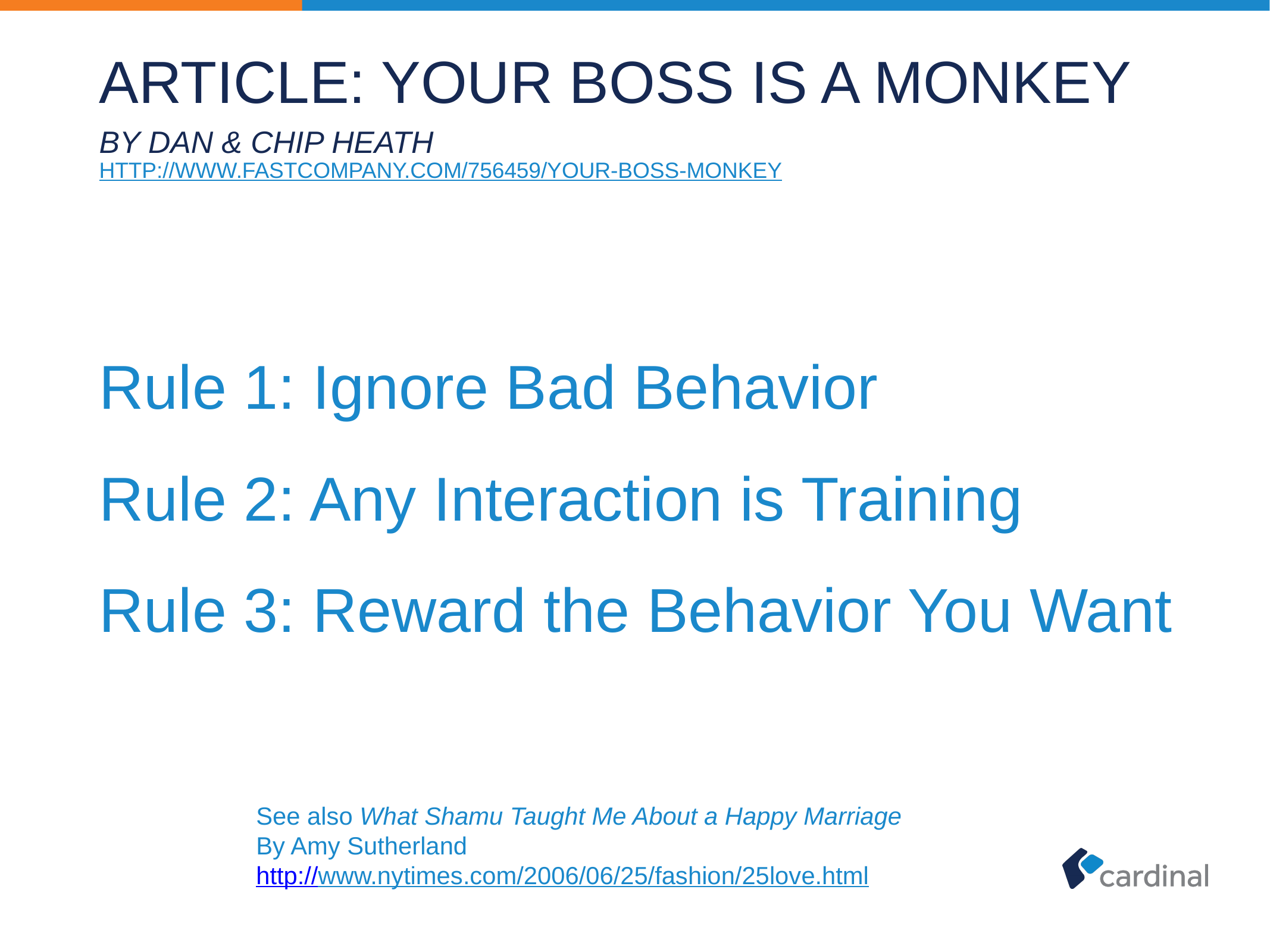

# Article: Your Boss is a monkey by dan & Chip heath http://www.fastcompany.com/756459/your-boss-monkey
Rule 1: Ignore Bad Behavior
Rule 2: Any Interaction is Training
Rule 3: Reward the Behavior You Want
See also What Shamu Taught Me About a Happy Marriage
By Amy Sutherland
http://www.nytimes.com/2006/06/25/fashion/25love.html